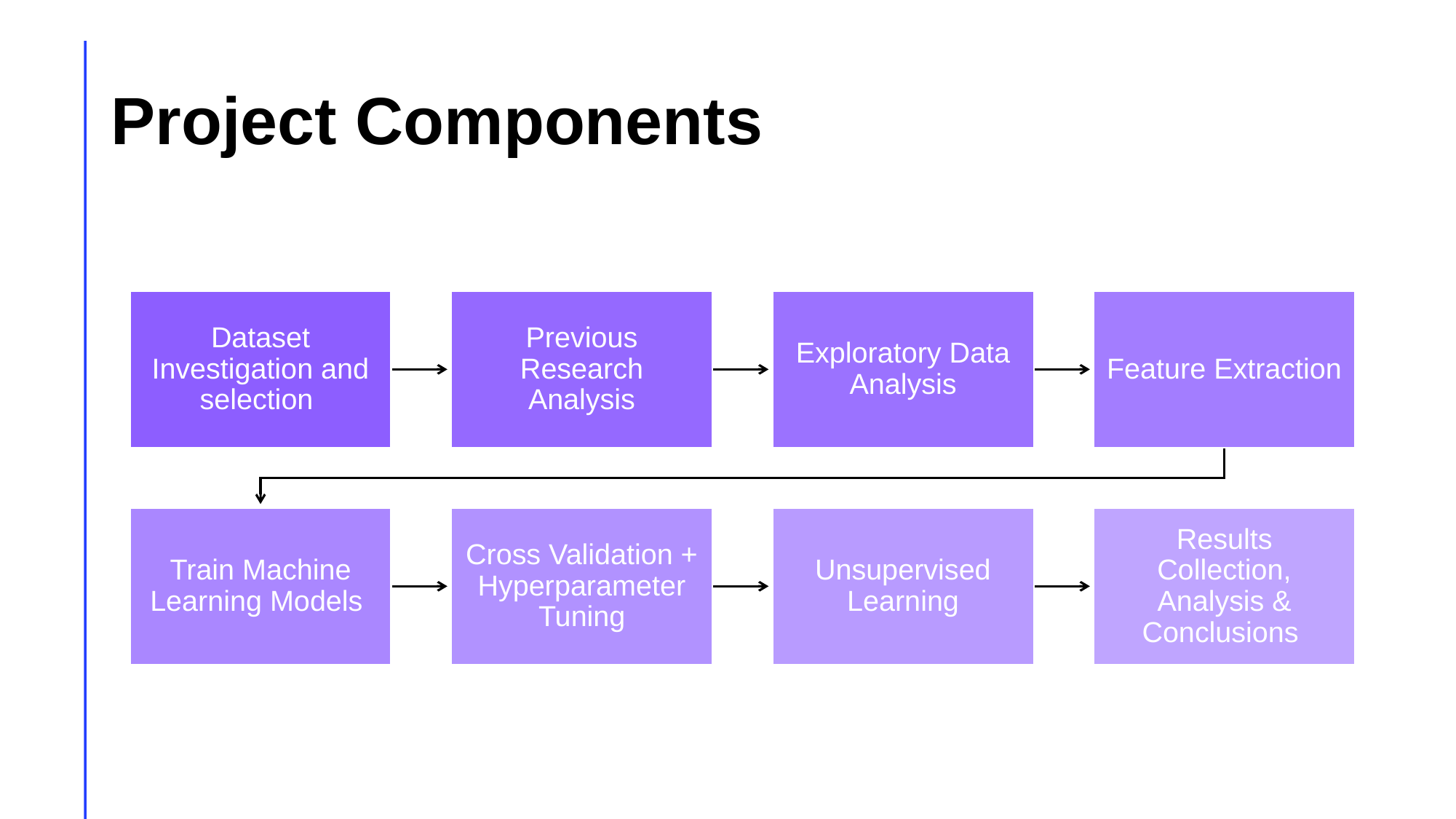

# Project Components

Dataset Investigation and selection

Previous Research Analysis

Exploratory Data Analysis

Feature Extraction

Train Machine Learning Models

Cross Validation + Hyperparameter Tuning

Unsupervised Learning
Results Collection, Analysis & Conclusions